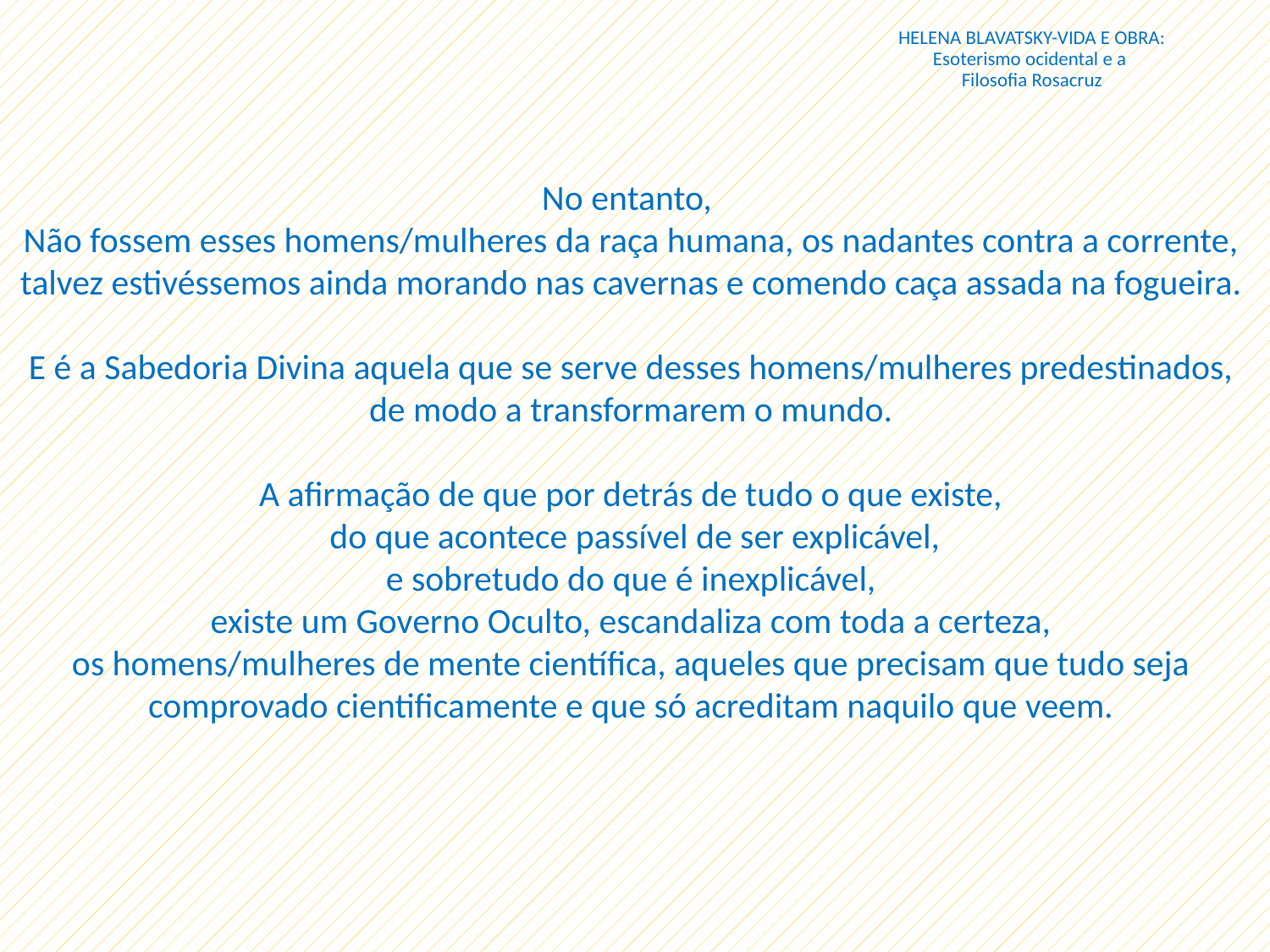

# HELENA BLAVATSKY-VIDA E OBRA: Esoterismo ocidental e a Filosofia Rosacruz
No entanto,
Não fossem esses homens/mulheres da raça humana, os nadantes contra a corrente,
talvez estivéssemos ainda morando nas cavernas e comendo caça assada na fogueira.

E é a Sabedoria Divina aquela que se serve desses homens/mulheres predestinados,
de modo a transformarem o mundo.

A afirmação de que por detrás de tudo o que existe,
 do que acontece passível de ser explicável,
 e sobretudo do que é inexplicável,
existe um Governo Oculto, escandaliza com toda a certeza,
os homens/mulheres de mente científica, aqueles que precisam que tudo seja
comprovado cientificamente e que só acreditam naquilo que veem.